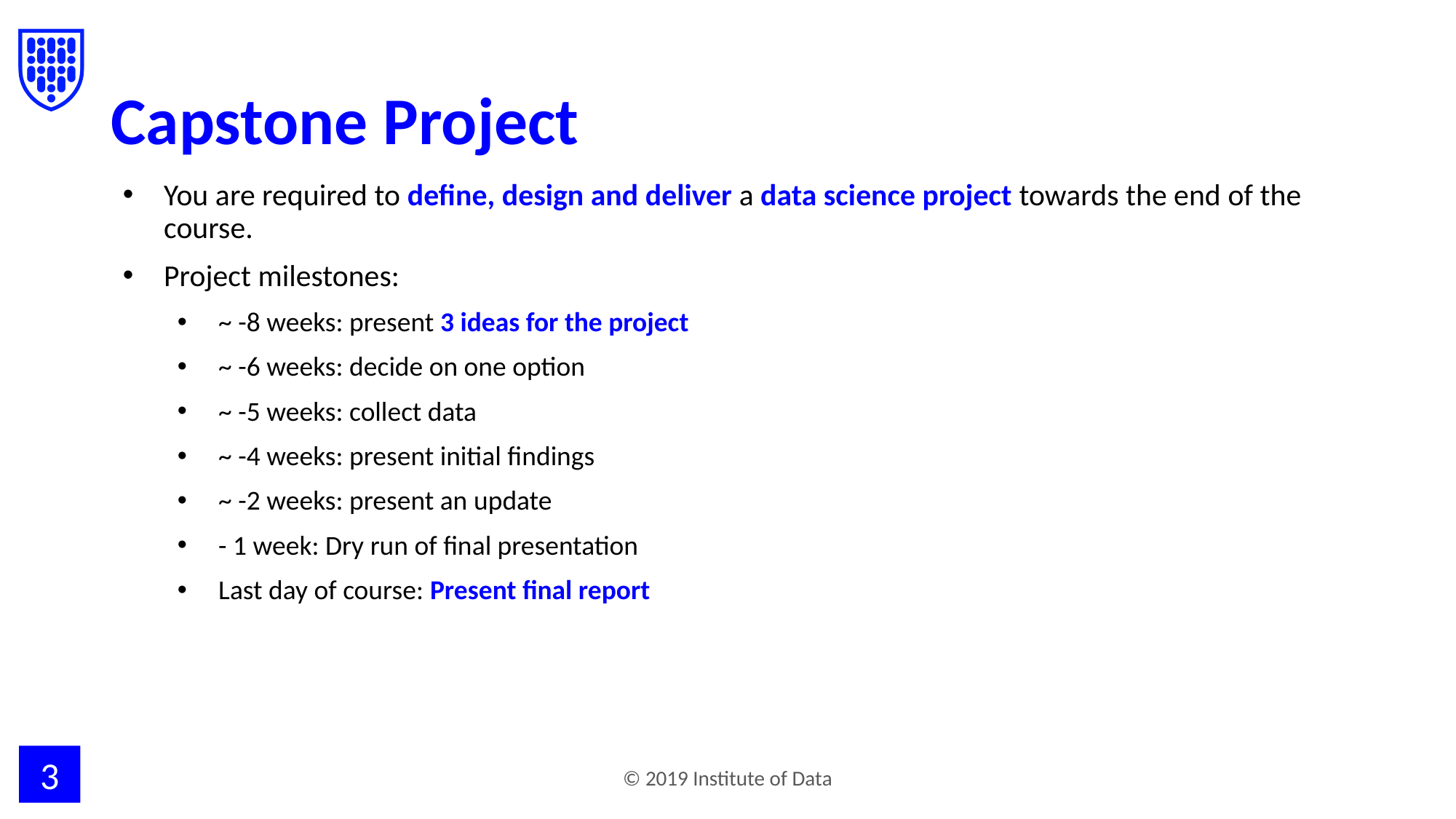

# Capstone Project
You are required to define, design and deliver a data science project towards the end of the course.
Project milestones:
~ -8 weeks: present 3 ideas for the project
~ -6 weeks: decide on one option
~ -5 weeks: collect data
~ -4 weeks: present initial findings
~ -2 weeks: present an update
- 1 week: Dry run of final presentation
Last day of course: Present final report